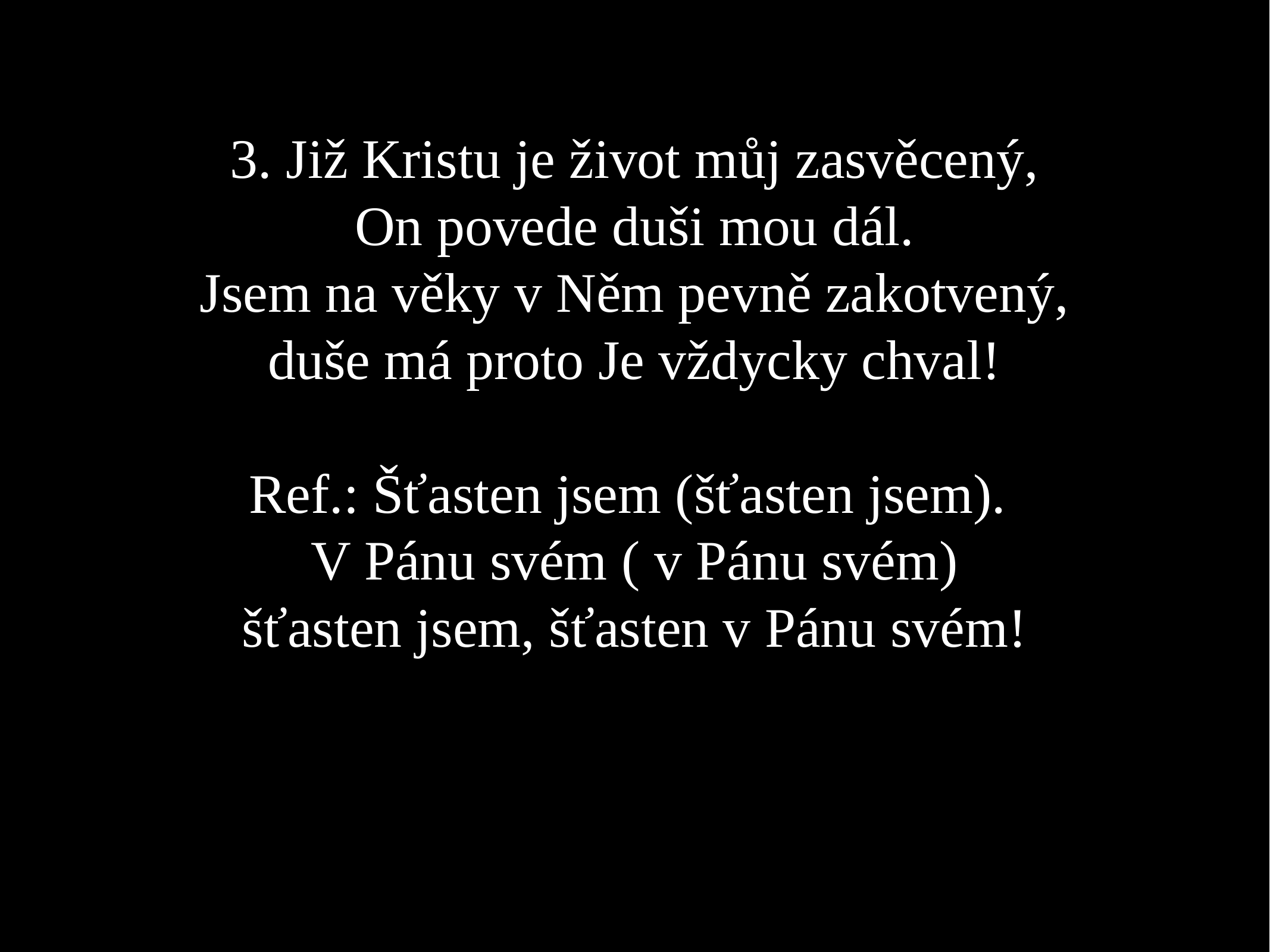

3. Již Kristu je život můj zasvěcený,
On povede duši mou dál.
Jsem na věky v Něm pevně zakotvený,
duše má proto Je vždycky chval!

Ref.: Šťasten jsem (šťasten jsem).
V Pánu svém ( v Pánu svém)
šťasten jsem, šťasten v Pánu svém!